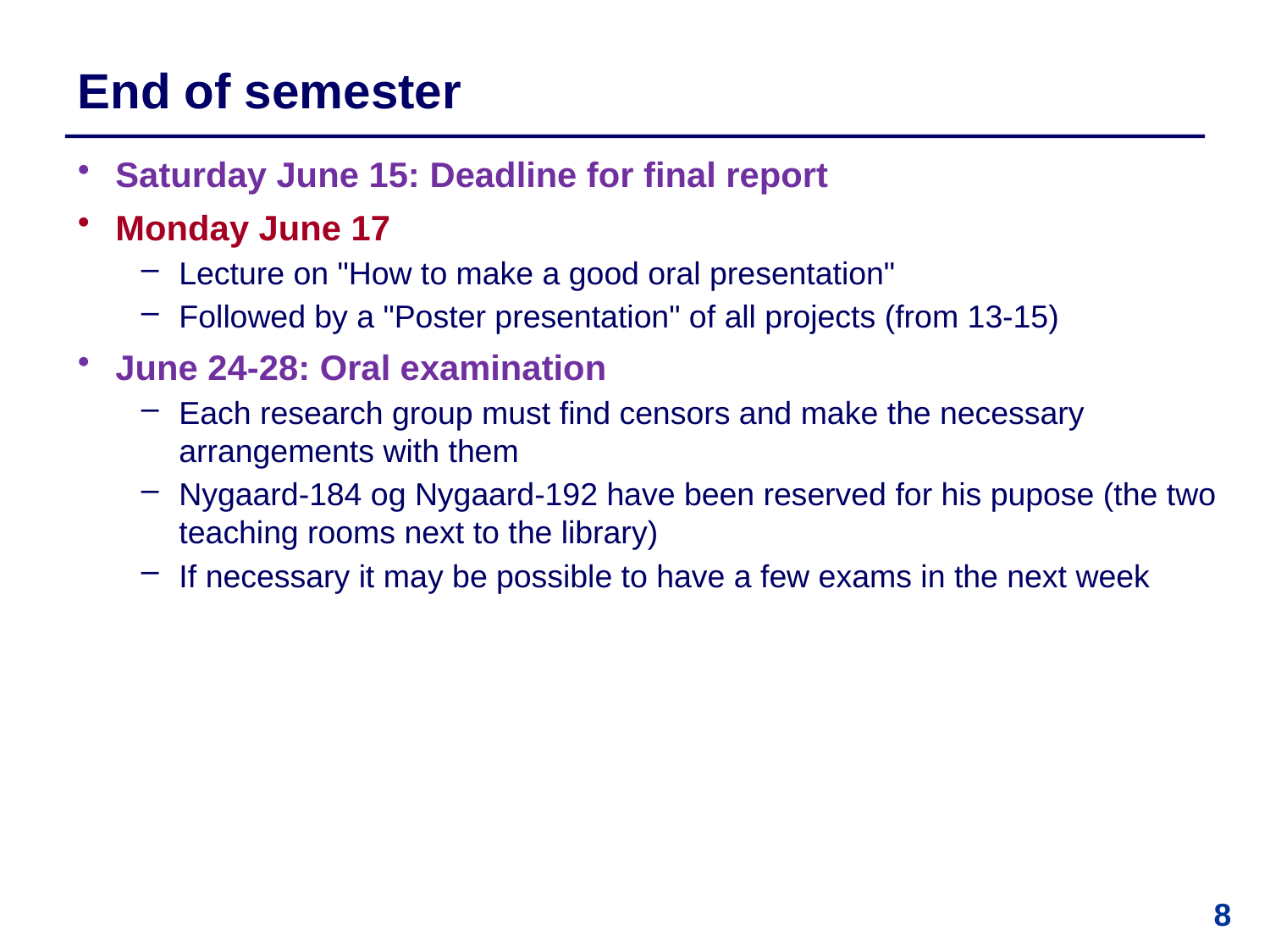

# End of semester
Saturday June 15: Deadline for final report
Monday June 17
Lecture on "How to make a good oral presentation"
Followed by a "Poster presentation" of all projects (from 13-15)
June 24-28: Oral examination
Each research group must find censors and make the necessary arrangements with them
Nygaard-184 og Nygaard-192 have been reserved for his pupose (the two teaching rooms next to the library)
If necessary it may be possible to have a few exams in the next week

8